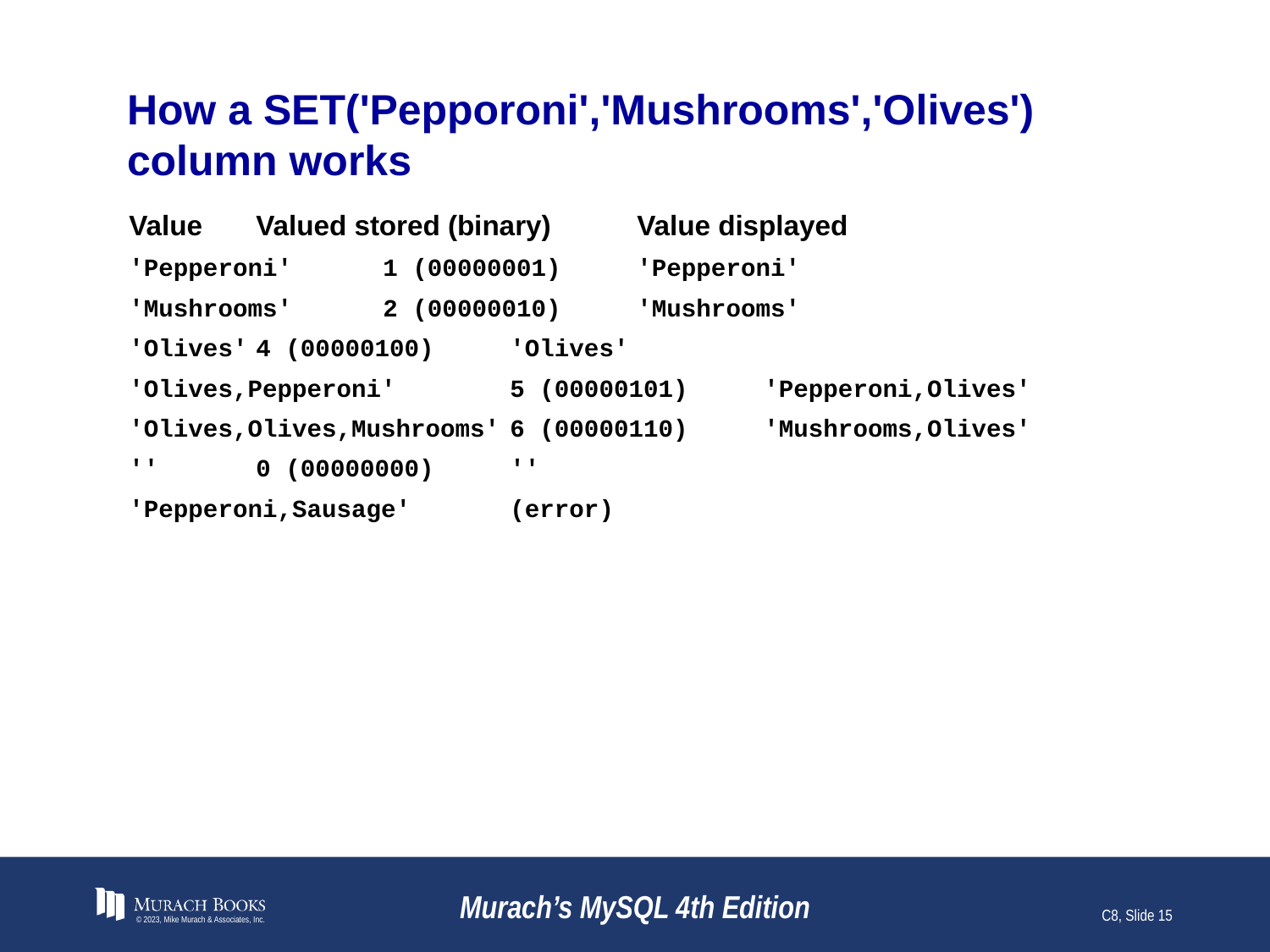

# How a SET('Pepporoni','Mushrooms','Olives') column works
Value	Valued stored (binary)	Value displayed
'Pepperoni'	1 (00000001)	'Pepperoni'
'Mushrooms'	2 (00000010)	'Mushrooms'
'Olives'	4 (00000100)	'Olives'
'Olives,Pepperoni'	5 (00000101)	'Pepperoni,Olives'
'Olives,Olives,Mushrooms'	6 (00000110)	'Mushrooms,Olives'
''	0 (00000000)	''
'Pepperoni,Sausage'	(error)

© 2023, Mike Murach & Associates, Inc.
Murach’s MySQL 4th Edition

C8, Slide 15